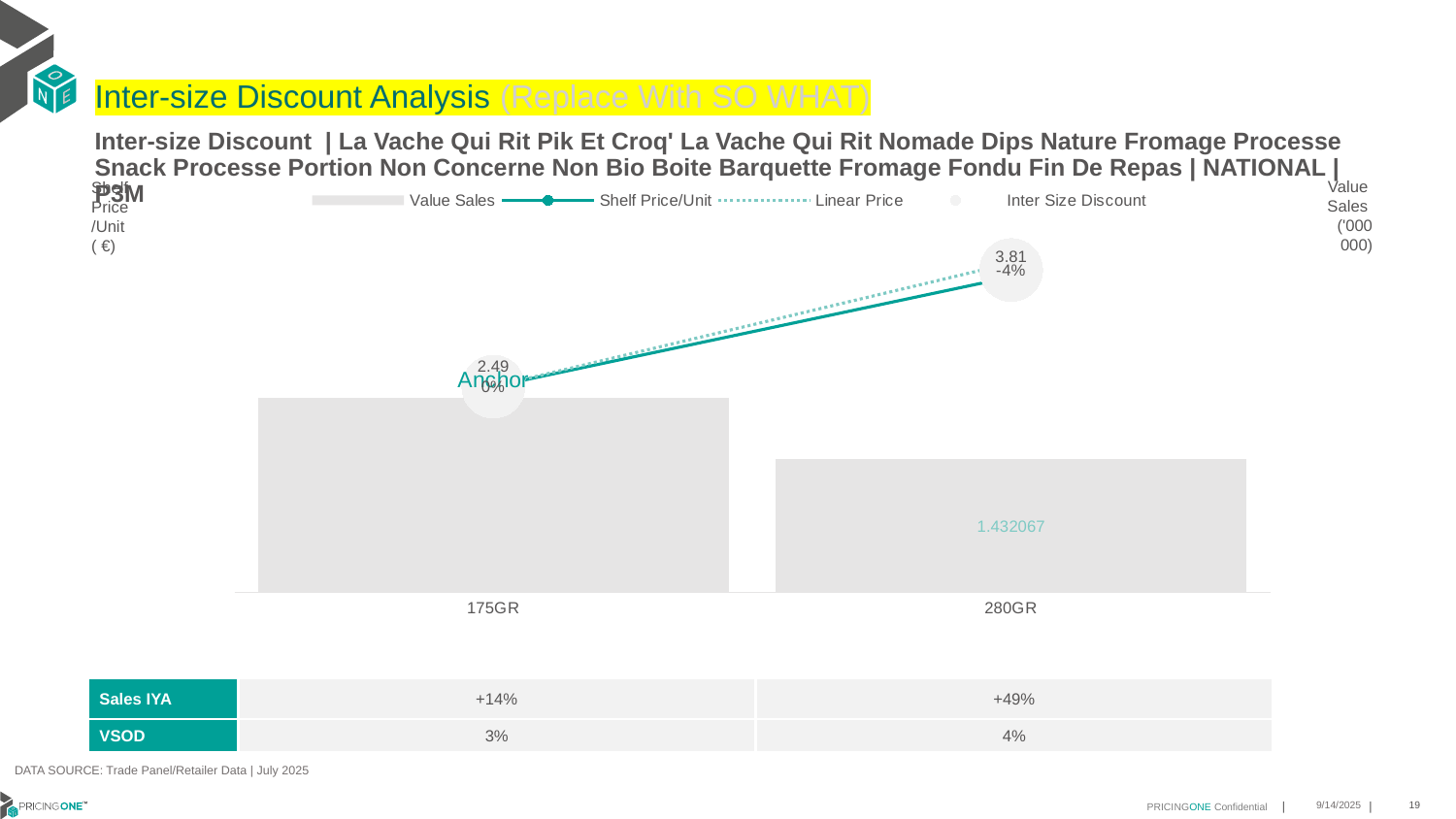

# Inter-size Discount Analysis (Replace With SO WHAT)
Inter-size Discount  | La Vache Qui Rit Pik Et Croq' La Vache Qui Rit Nomade Dips Nature Fromage Processe Snack Processe Portion Non Concerne Non Bio Boite Barquette Fromage Fondu Fin De Repas | NATIONAL | P3M
Shelf
Price
/Unit
( €)

### Chart

| Category | Value Sales | Shelf Price/Unit | Linear Price | Inter Size Discount |
|---|---|---|---|---|
| 175GR | 2.0869 | 2.4857 | 2.4857 | 2.4857 |
| 280GR | 1.432067 | 3.8093 | 3.9771199999999998 | 3.89321 |
Value
Sales
('000 000)
| Sales IYA | +14% | +49% |
| --- | --- | --- |
| VSOD | 3% | 4% |
DATA SOURCE: Trade Panel/Retailer Data | July 2025

9/14/2025
19